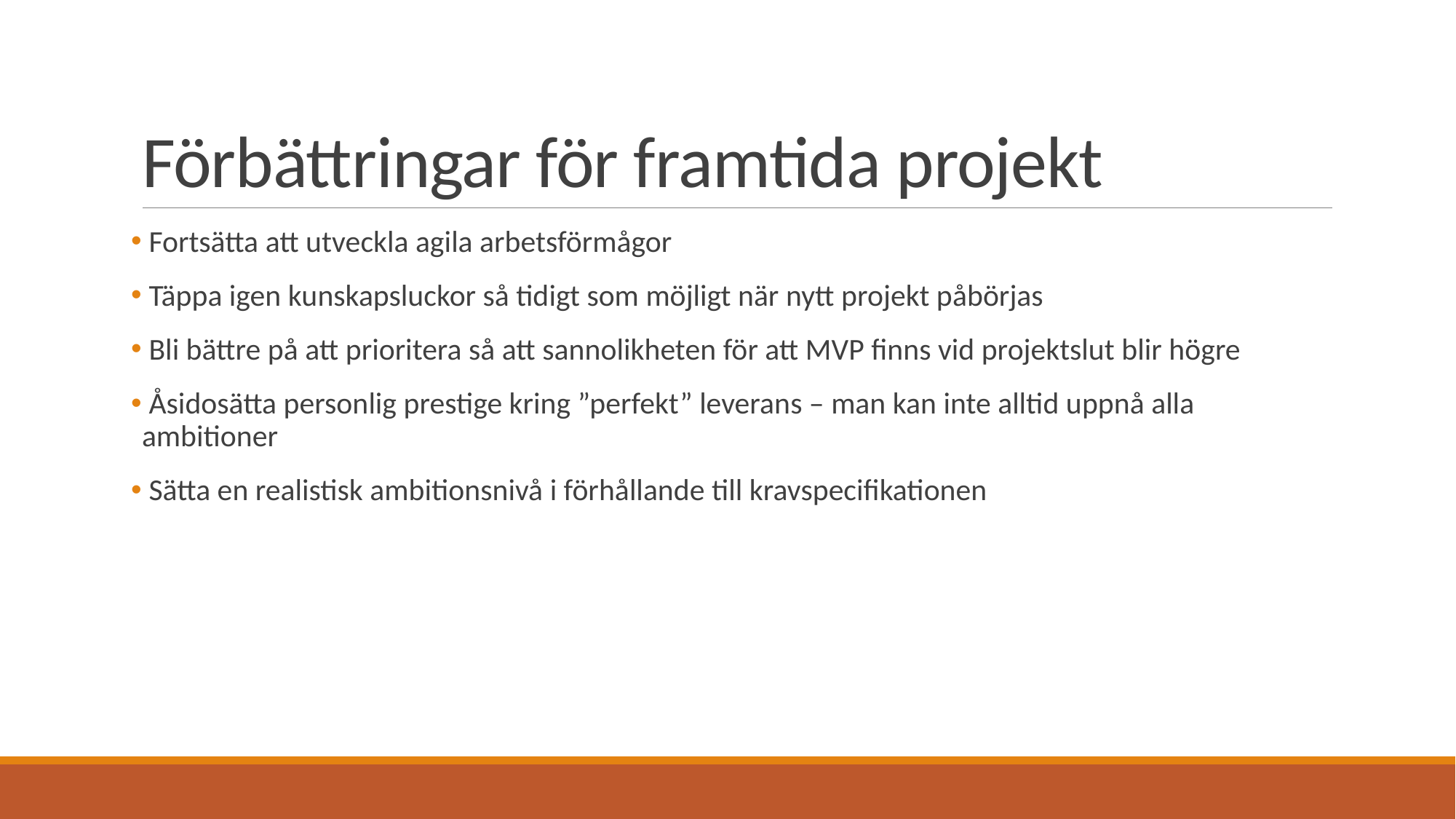

# Förbättringar för framtida projekt
 Fortsätta att utveckla agila arbetsförmågor
 Täppa igen kunskapsluckor så tidigt som möjligt när nytt projekt påbörjas
 Bli bättre på att prioritera så att sannolikheten för att MVP finns vid projektslut blir högre
 Åsidosätta personlig prestige kring ”perfekt” leverans – man kan inte alltid uppnå alla ambitioner
 Sätta en realistisk ambitionsnivå i förhållande till kravspecifikationen